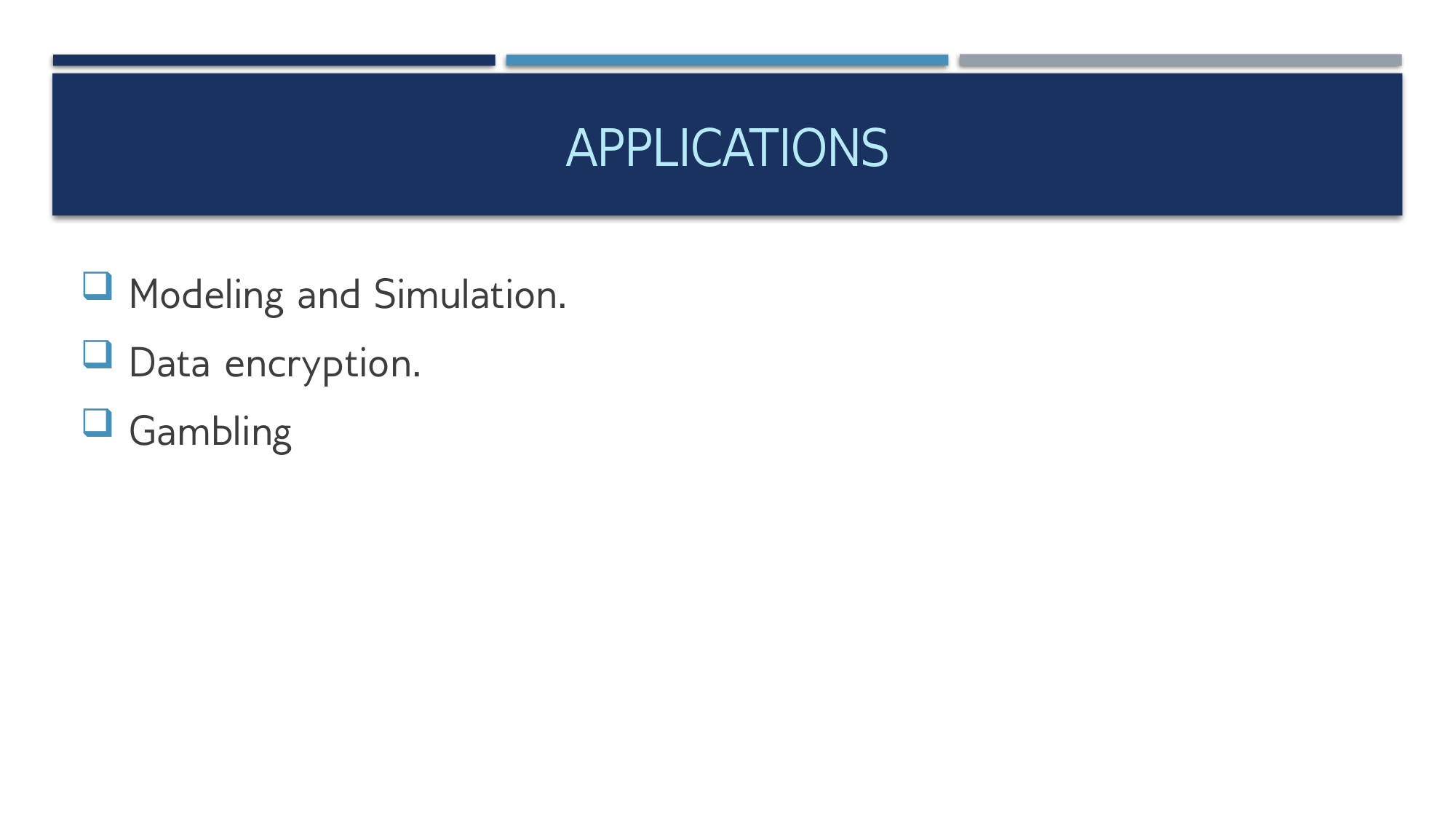

# APPLICATIONS
 Modeling and Simulation.
 Data encryption.
 Gambling